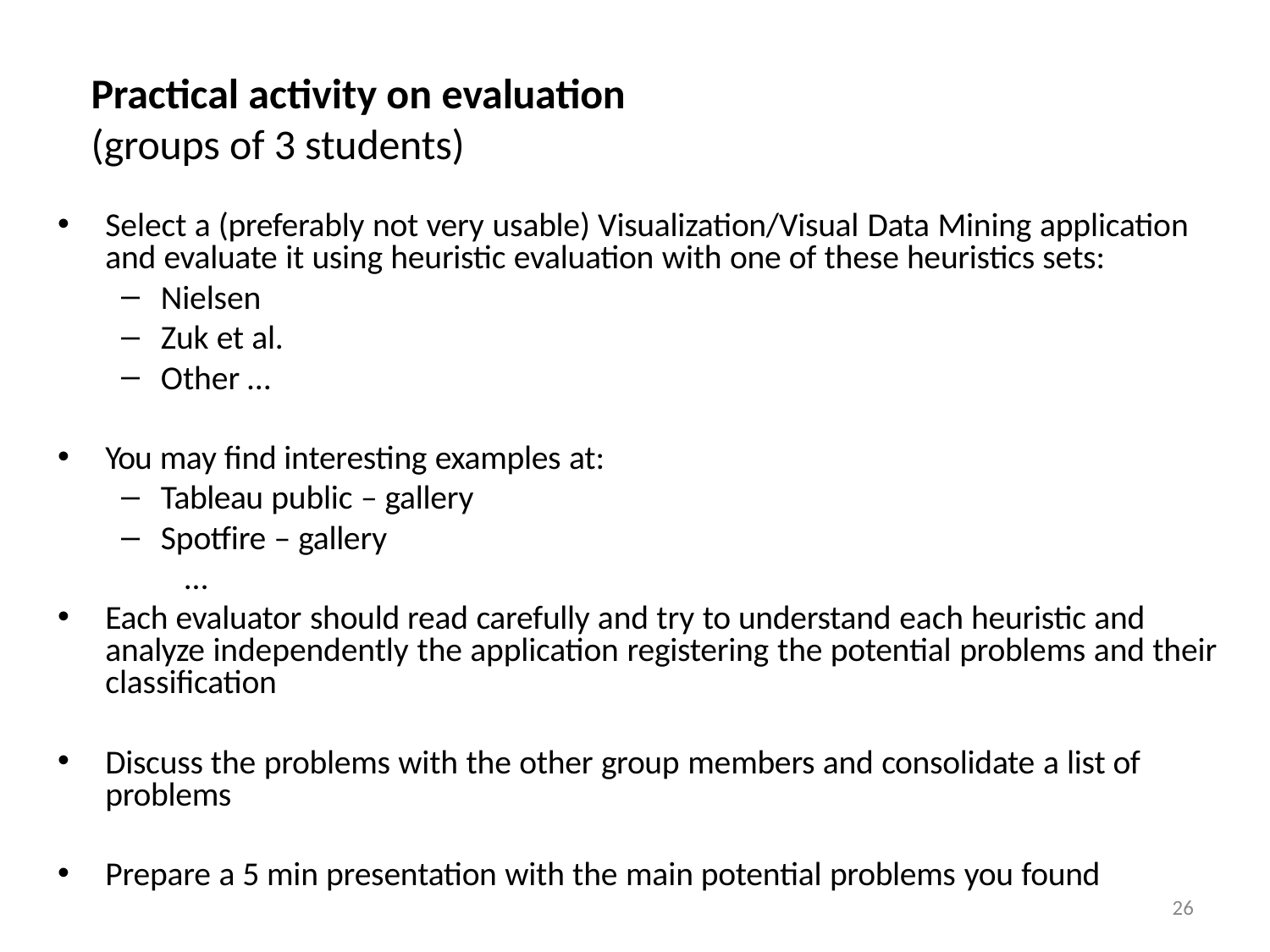

# Practical activity on evaluation
(groups of 3 students)
Select a (preferably not very usable) Visualization/Visual Data Mining application  and evaluate it using heuristic evaluation with one of these heuristics sets:
Nielsen
Zuk et al.
Other …

You may find interesting examples at:
Tableau public – gallery
Spotfire – gallery
…
Each evaluator should read carefully and try to understand each heuristic and  analyze independently the application registering the potential problems and their  classification

Discuss the problems with the other group members and consolidate a list of  problems

Prepare a 5 min presentation with the main potential problems you found
26